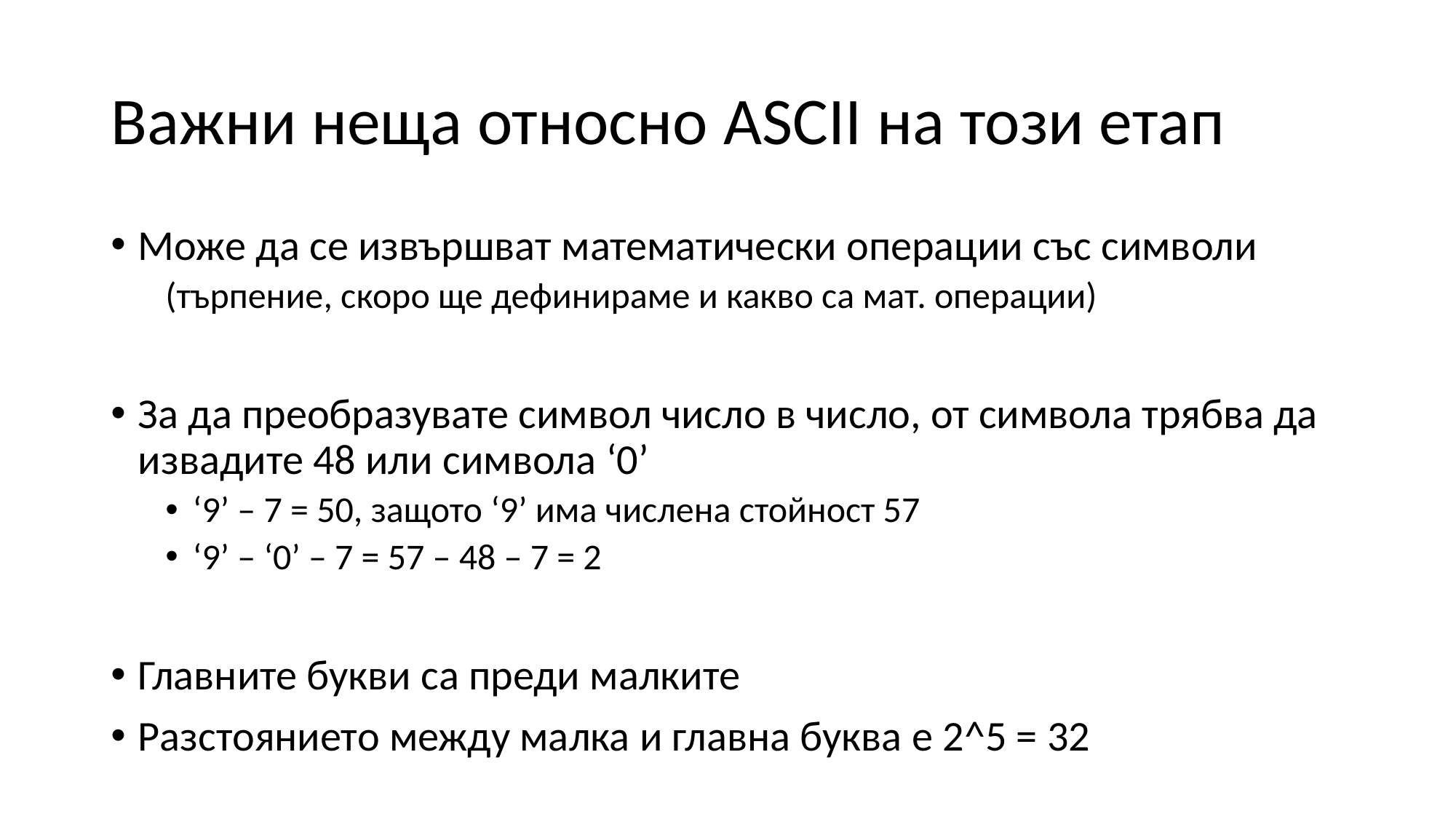

# Важни неща относно ASCII на този етап
Може да се извършват математически операции със символи
(търпение, скоро ще дефинираме и какво са мат. операции)

За да преобразувате символ число в число, от символа трябва да извадите 48 или символа ‘0’
‘9’ – 7 = 50, защото ‘9’ има числена стойност 57
‘9’ – ‘0’ – 7 = 57 – 48 – 7 = 2

Главните букви са преди малките
Разстоянието между малка и главна буква е 2^5 = 32